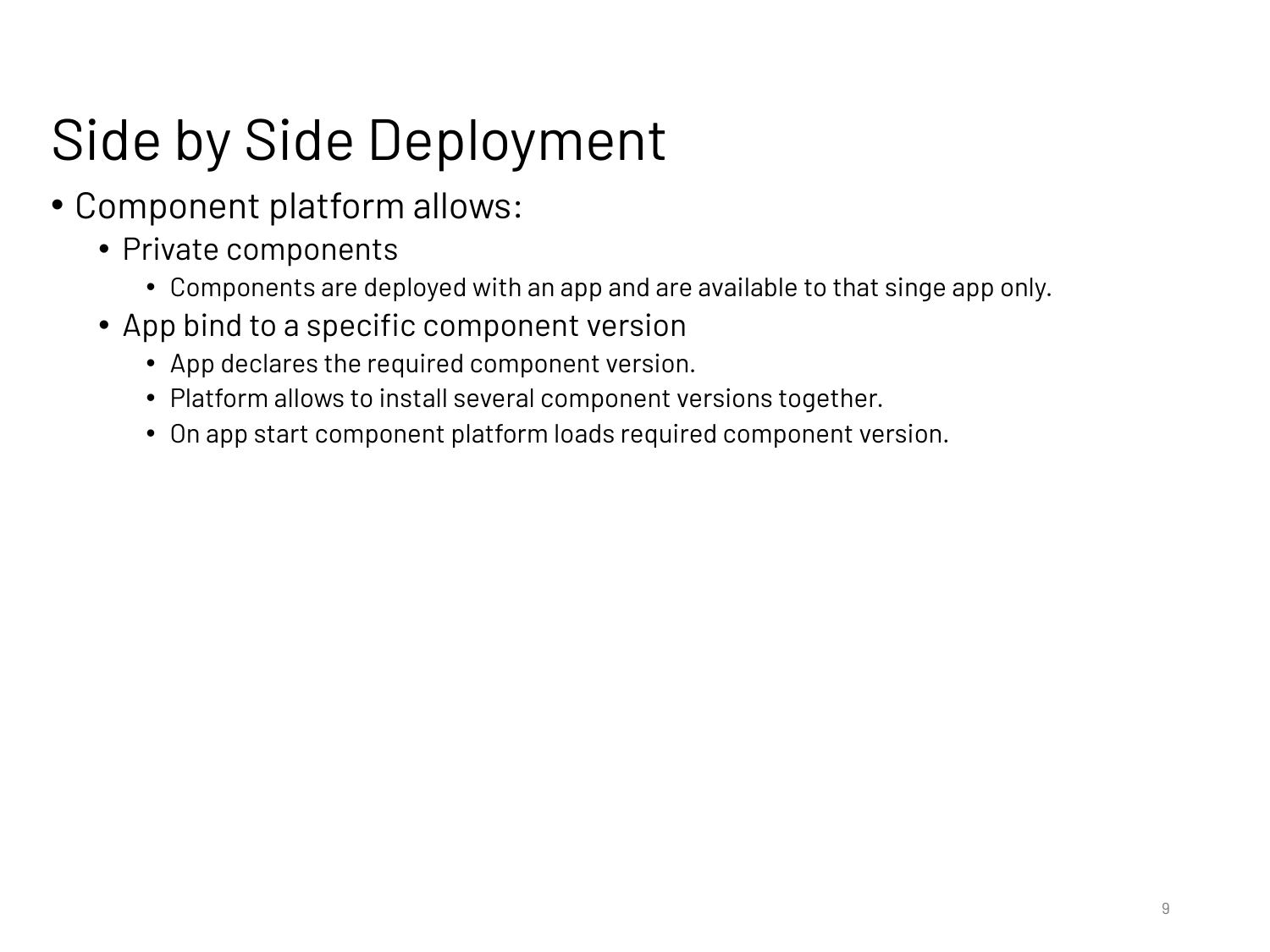

# Side by Side Deployment
Component platform allows:
Private components
Components are deployed with an app and are available to that singe app only.
App bind to a specific component version
App declares the required component version.
Platform allows to install several component versions together.
On app start component platform loads required component version.
9